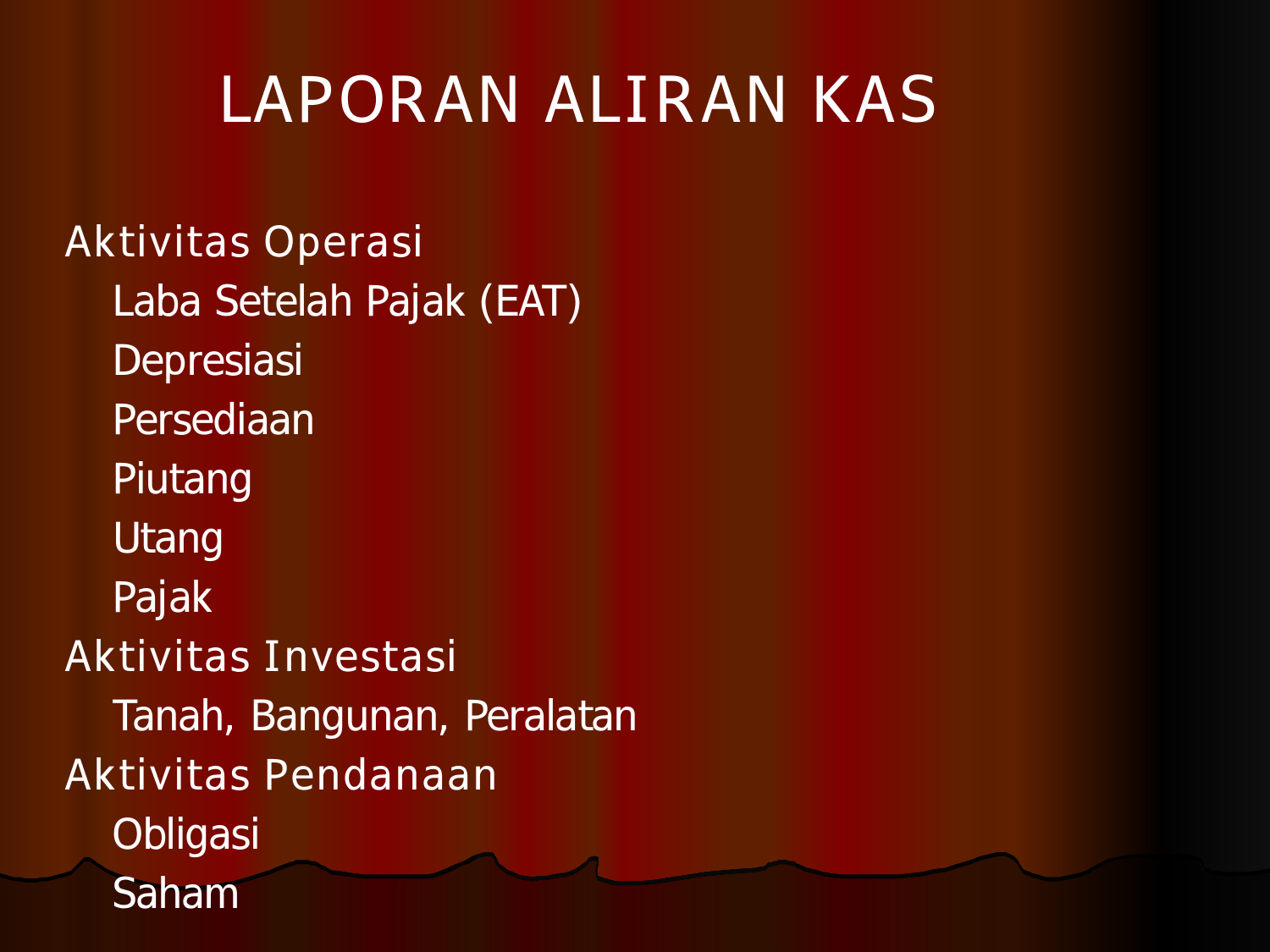

# LAPORAN ALIRAN KAS
Aktivitas Operasi
	Laba Setelah Pajak (EAT)
	Depresiasi
	Persediaan
	Piutang
	Utang
	Pajak
Aktivitas Investasi
	Tanah, Bangunan, Peralatan
Aktivitas Pendanaan
	Obligasi
	Saham